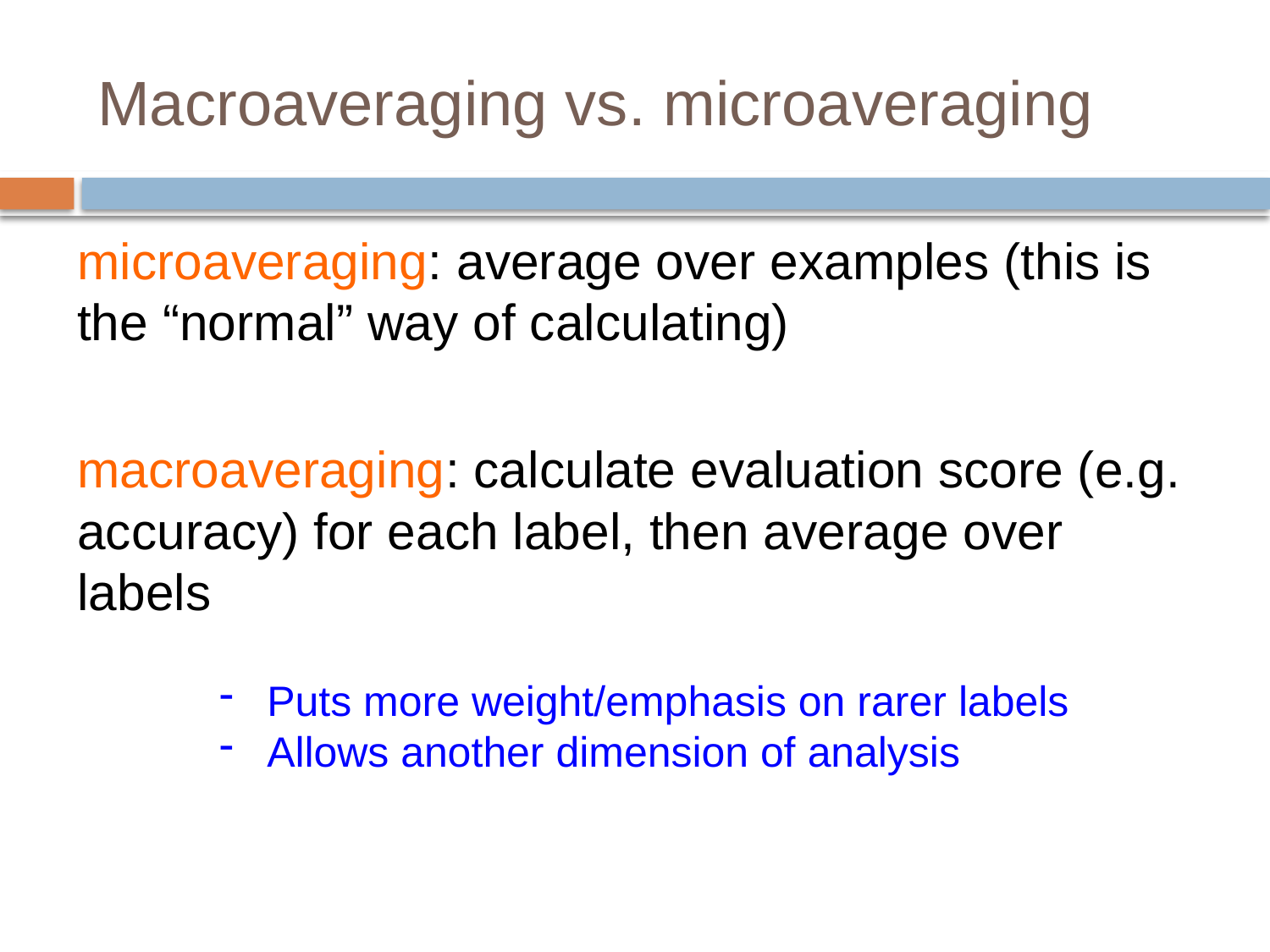

# Macroaveraging vs. microaveraging
microaveraging: average over examples (this is the “normal” way of calculating)

macroaveraging: calculate evaluation score (e.g. accuracy) for each label, then average over labels
Puts more weight/emphasis on rarer labels
Allows another dimension of analysis